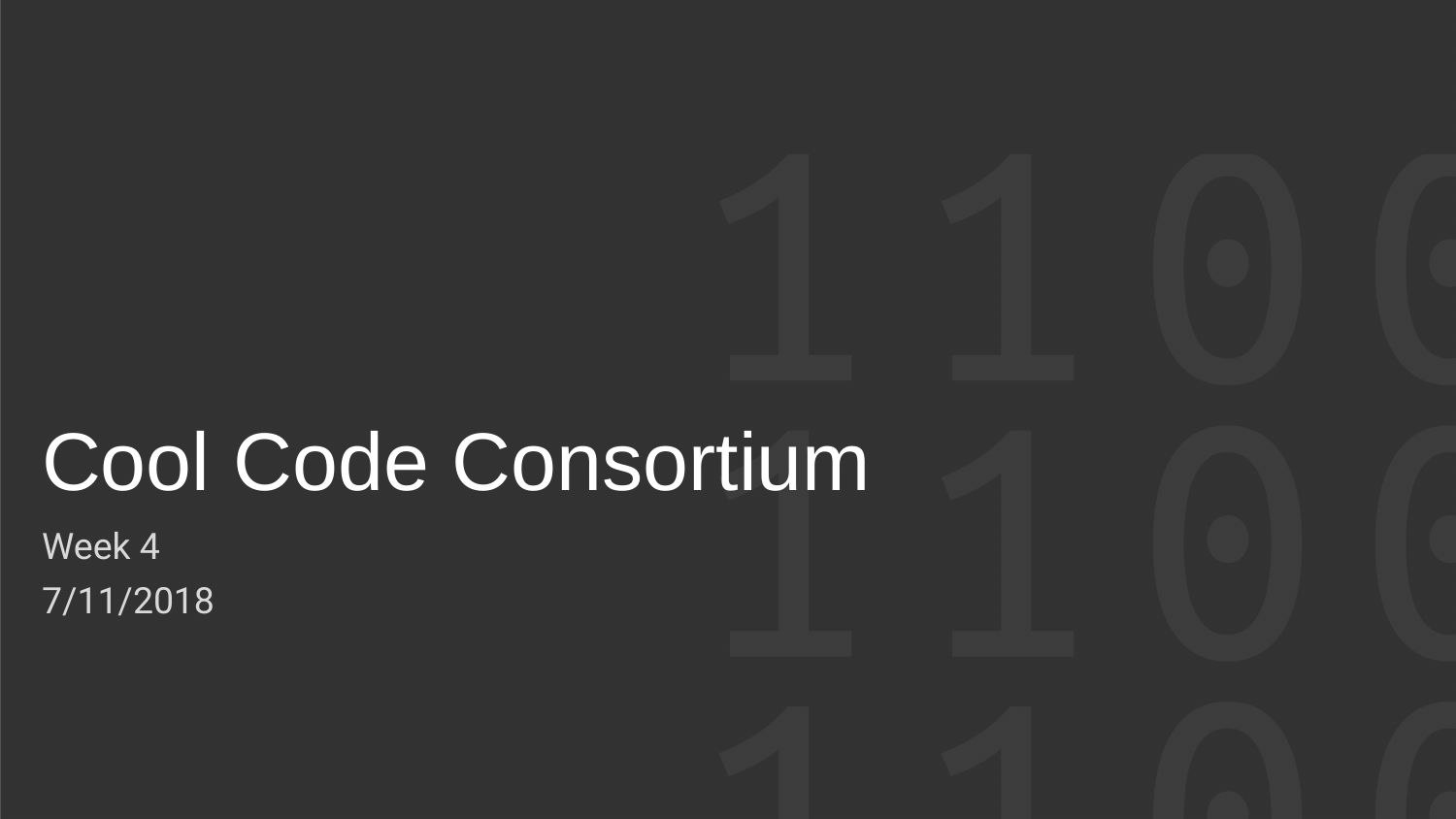

# Cool Code Consortium
Week 4
7/11/2018